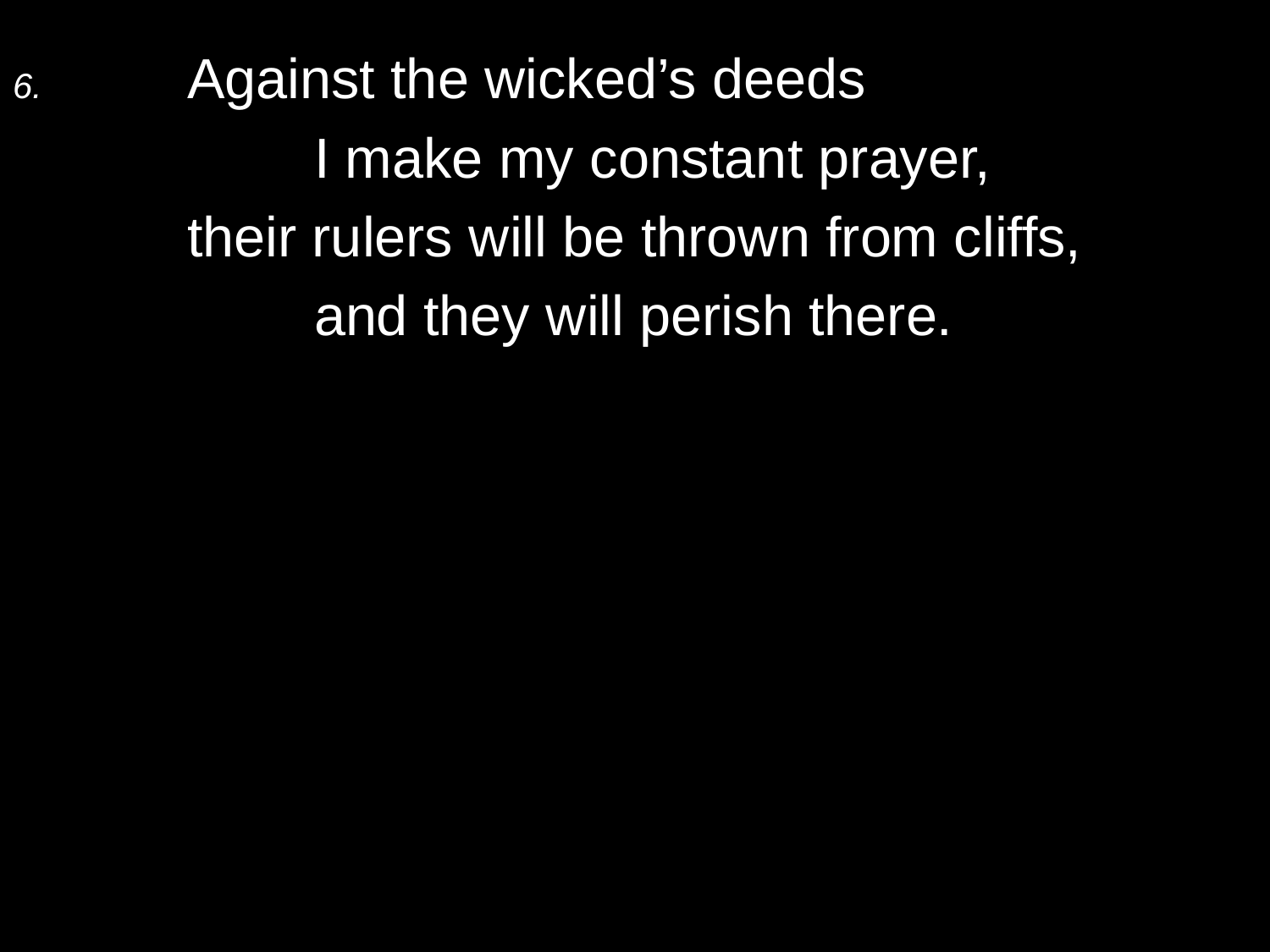

6.	Against the wicked’s deeds
		I make my constant prayer,
	their rulers will be thrown from cliffs,
		and they will perish there.